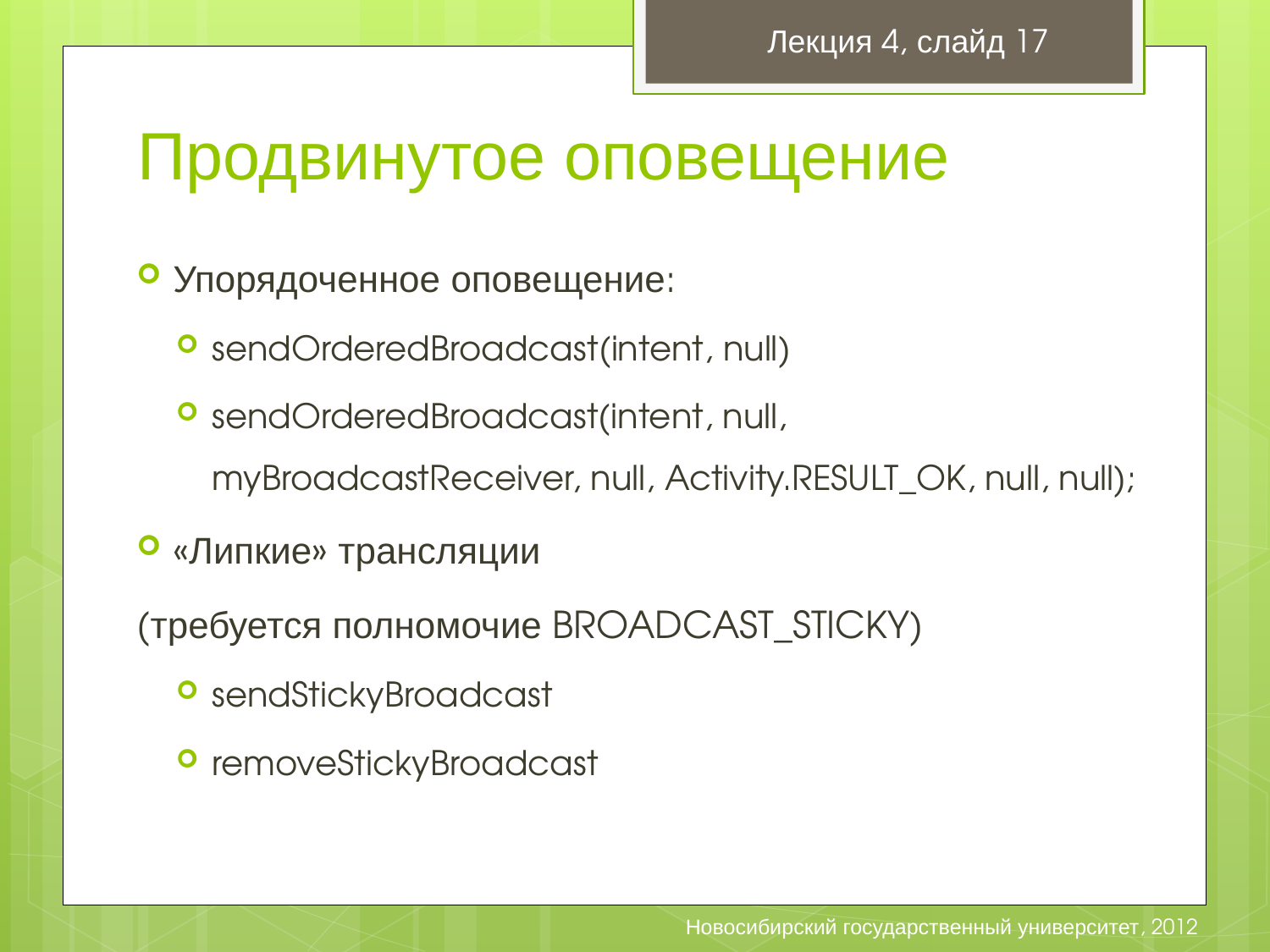

Лекция 4, слайд 17
# Продвинутое оповещение
Упорядоченное оповещение:
sendOrderedBroadcast(intent, null)
sendOrderedBroadcast(intent, null, myBroadcastReceiver, null, Activity.RESULT_OK, null, null);
«Липкие» трансляции
(требуется полномочие BROADCAST_STICKY)
sendStickyBroadcast
removeStickyBroadcast

Новосибирский государственный университет, 2012